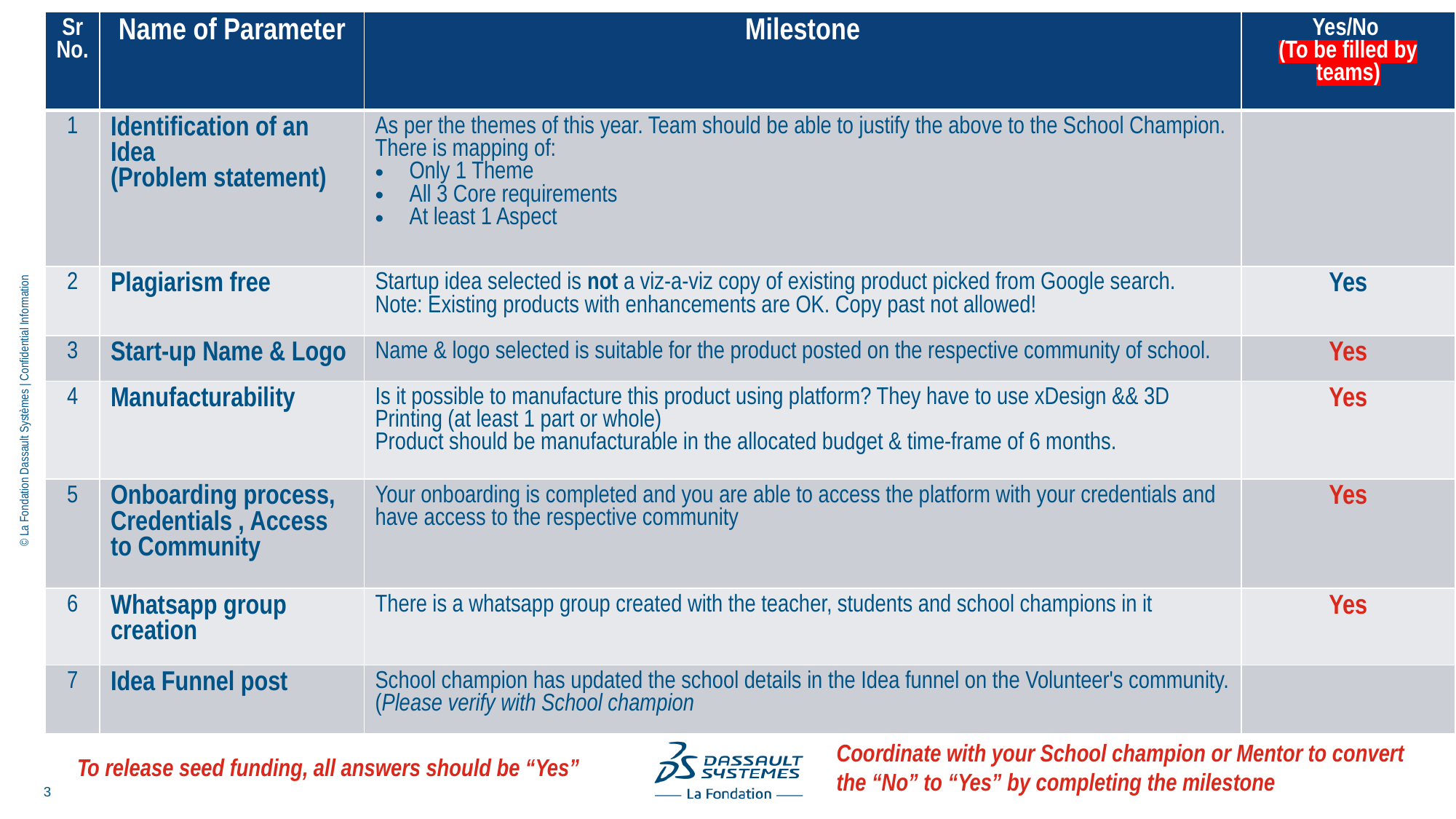

| Sr No. | Name of Parameter | Milestone | Yes/No (To be filled by teams) |
| --- | --- | --- | --- |
| 1 | Identification of an Idea (Problem statement) | As per the themes of this year. Team should be able to justify the above to the School Champion. There is mapping of: Only 1 Theme All 3 Core requirements At least 1 Aspect |  |
| 2 | Plagiarism free | Startup idea selected is not a viz-a-viz copy of existing product picked from Google search. Note: Existing products with enhancements are OK. Copy past not allowed! | Yes |
| 3 | Start-up Name & Logo | Name & logo selected is suitable for the product posted on the respective community of school. | Yes |
| 4 | Manufacturability | Is it possible to manufacture this product using platform? They have to use xDesign && 3D Printing (at least 1 part or whole) Product should be manufacturable in the allocated budget & time-frame of 6 months. | Yes |
| 5 | Onboarding process, Credentials , Access to Community | Your onboarding is completed and you are able to access the platform with your credentials and have access to the respective community | Yes |
| 6 | Whatsapp group creation | There is a whatsapp group created with the teacher, students and school champions in it | Yes |
| 7 | Idea Funnel post | School champion has updated the school details in the Idea funnel on the Volunteer's community. (Please verify with School champion |  |
Coordinate with your School champion or Mentor to convert the “No” to “Yes” by completing the milestone
To release seed funding, all answers should be “Yes”